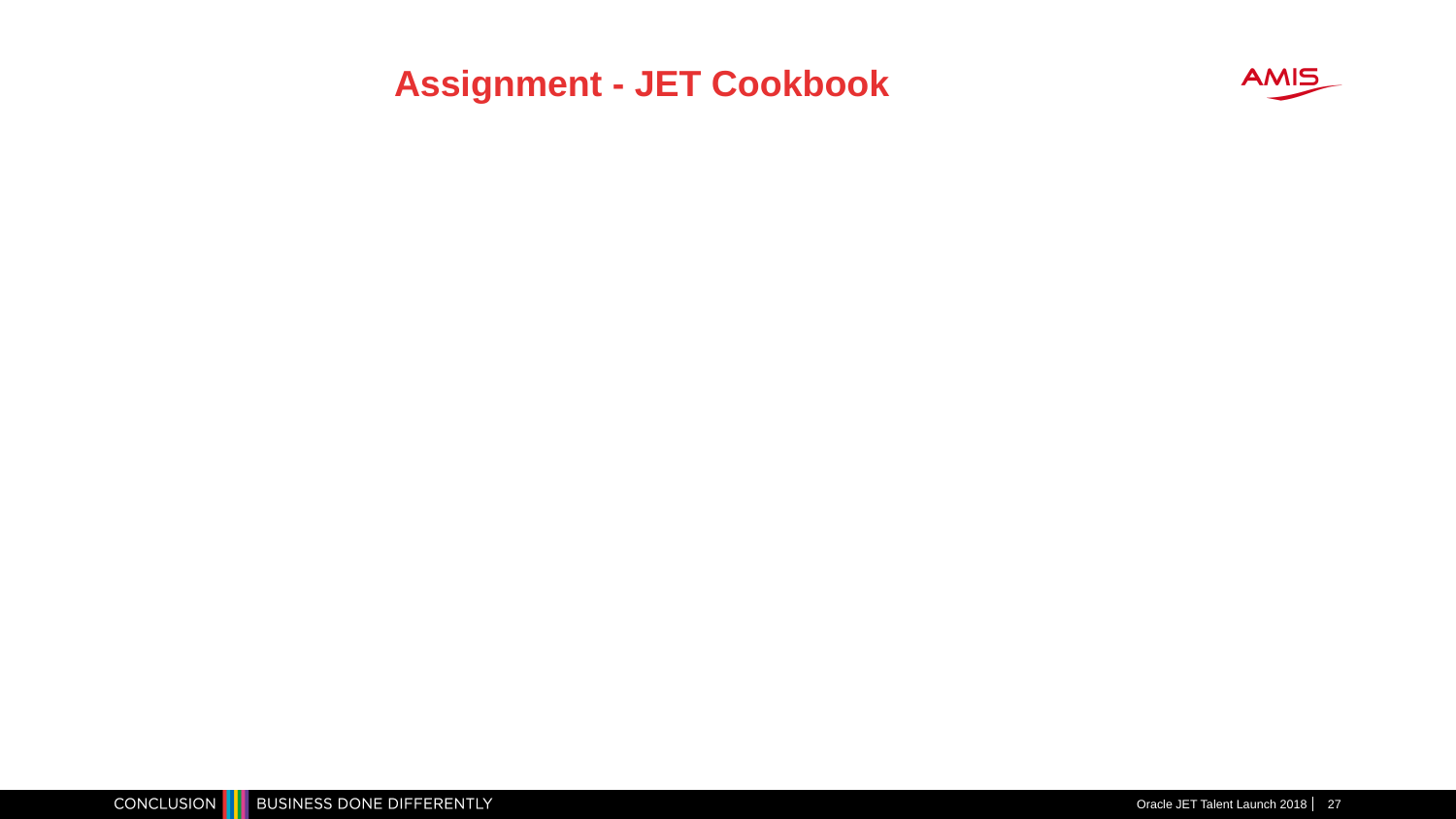

# Assignment - JET Cookbook

Oracle JET Talent Launch 2018
27